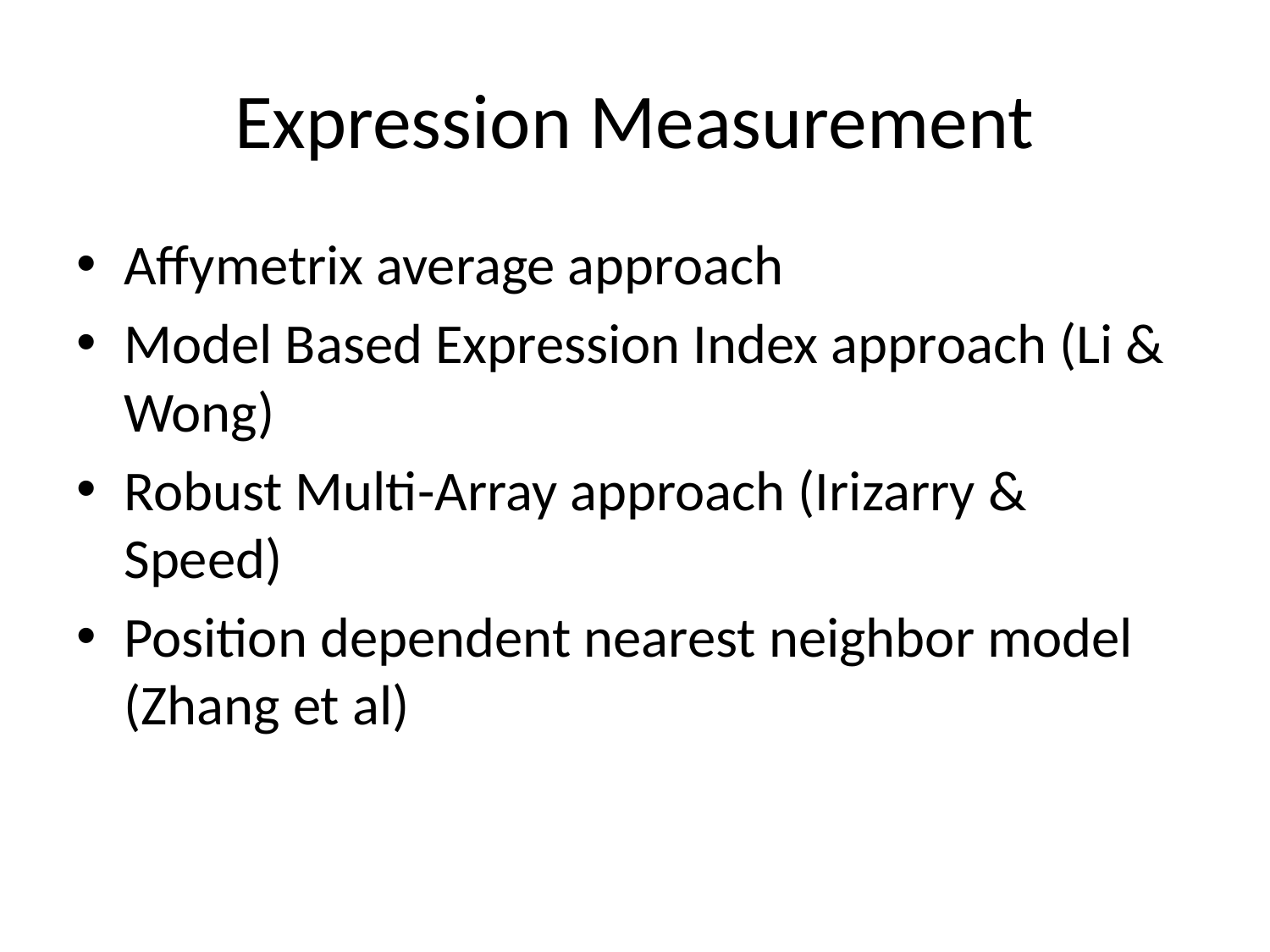

# Expression Measurement
Affymetrix average approach
Model Based Expression Index approach (Li & Wong)
Robust Multi-Array approach (Irizarry & Speed)
Position dependent nearest neighbor model (Zhang et al)